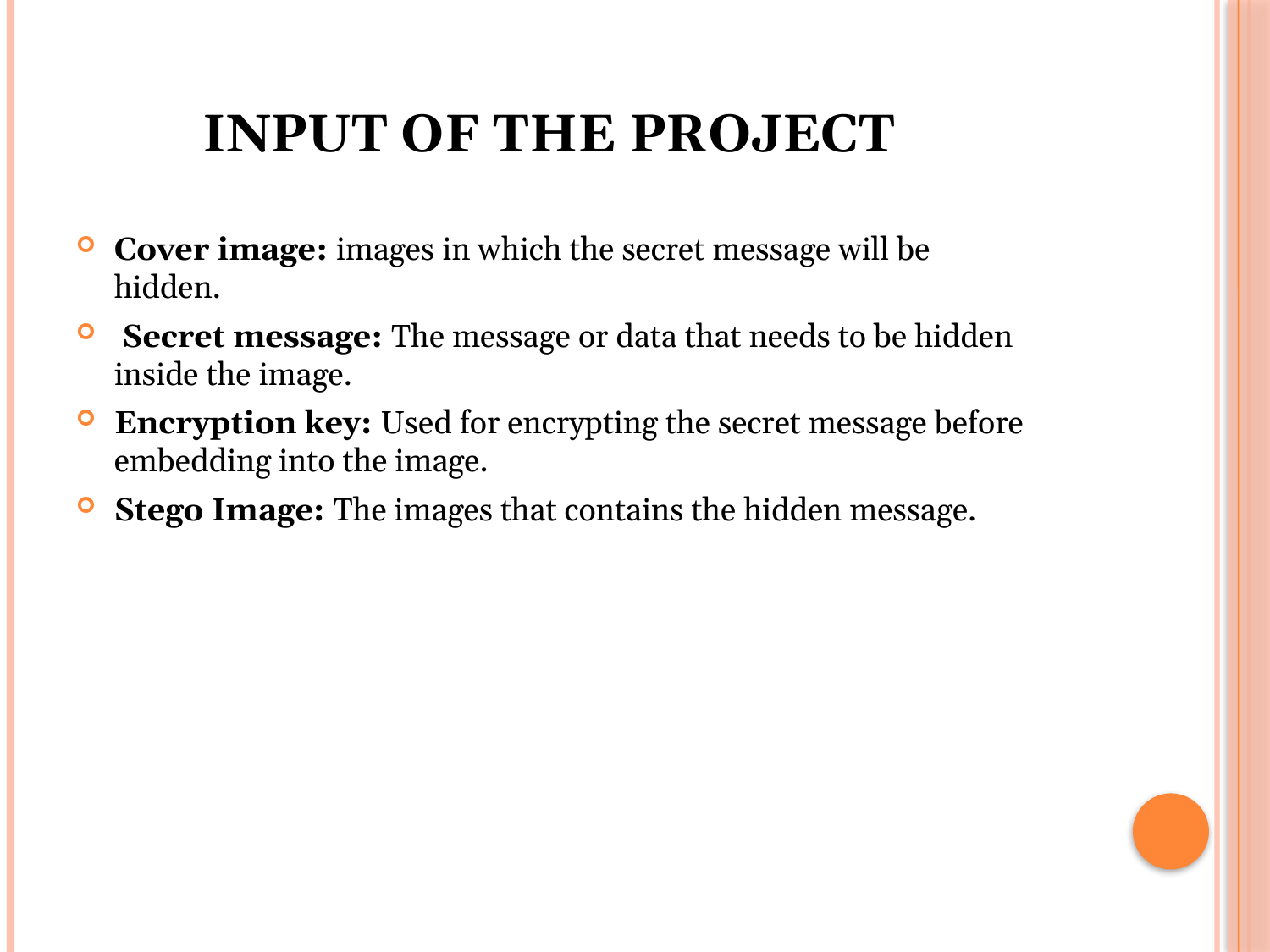

# input of the project
Cover image: images in which the secret message will be hidden.
 Secret message: The message or data that needs to be hidden inside the image.
Encryption key: Used for encrypting the secret message before embedding into the image.
Stego Image: The images that contains the hidden message.